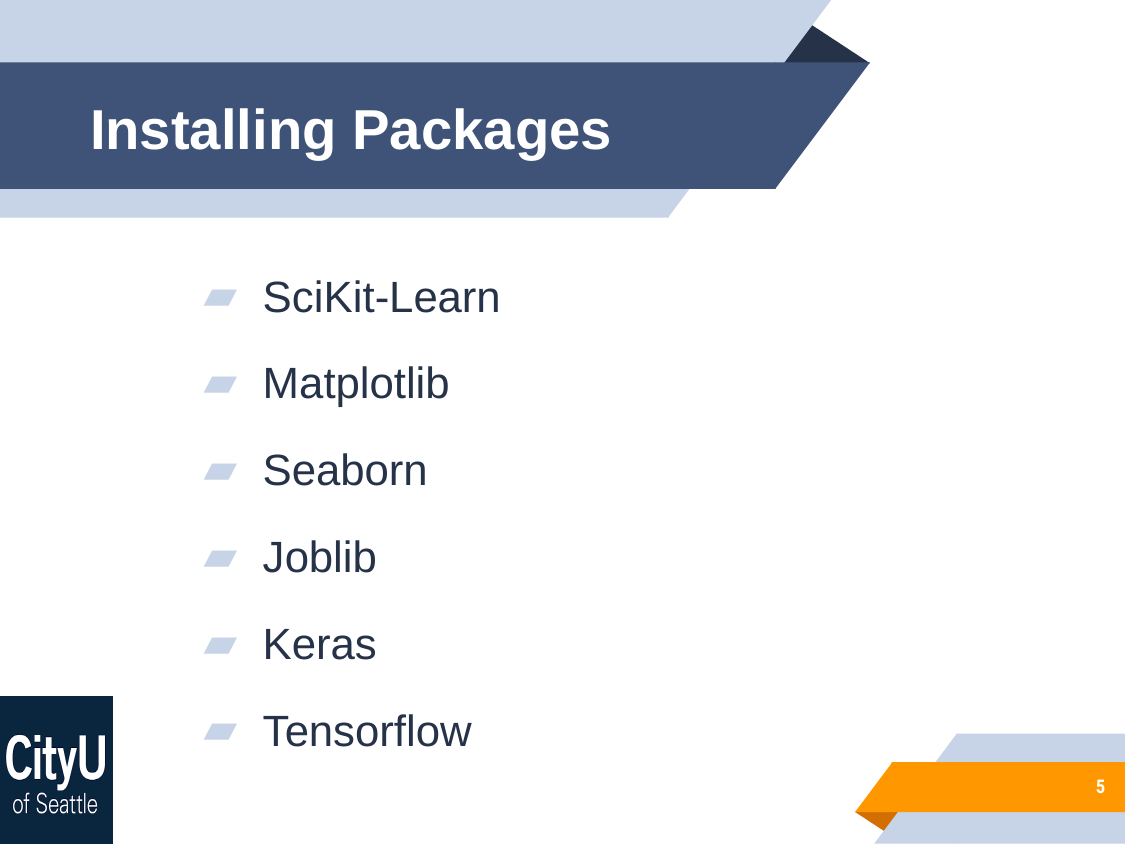

# Installing Packages
 SciKit-Learn
 Matplotlib
 Seaborn
 Joblib
 Keras
 Tensorflow
5